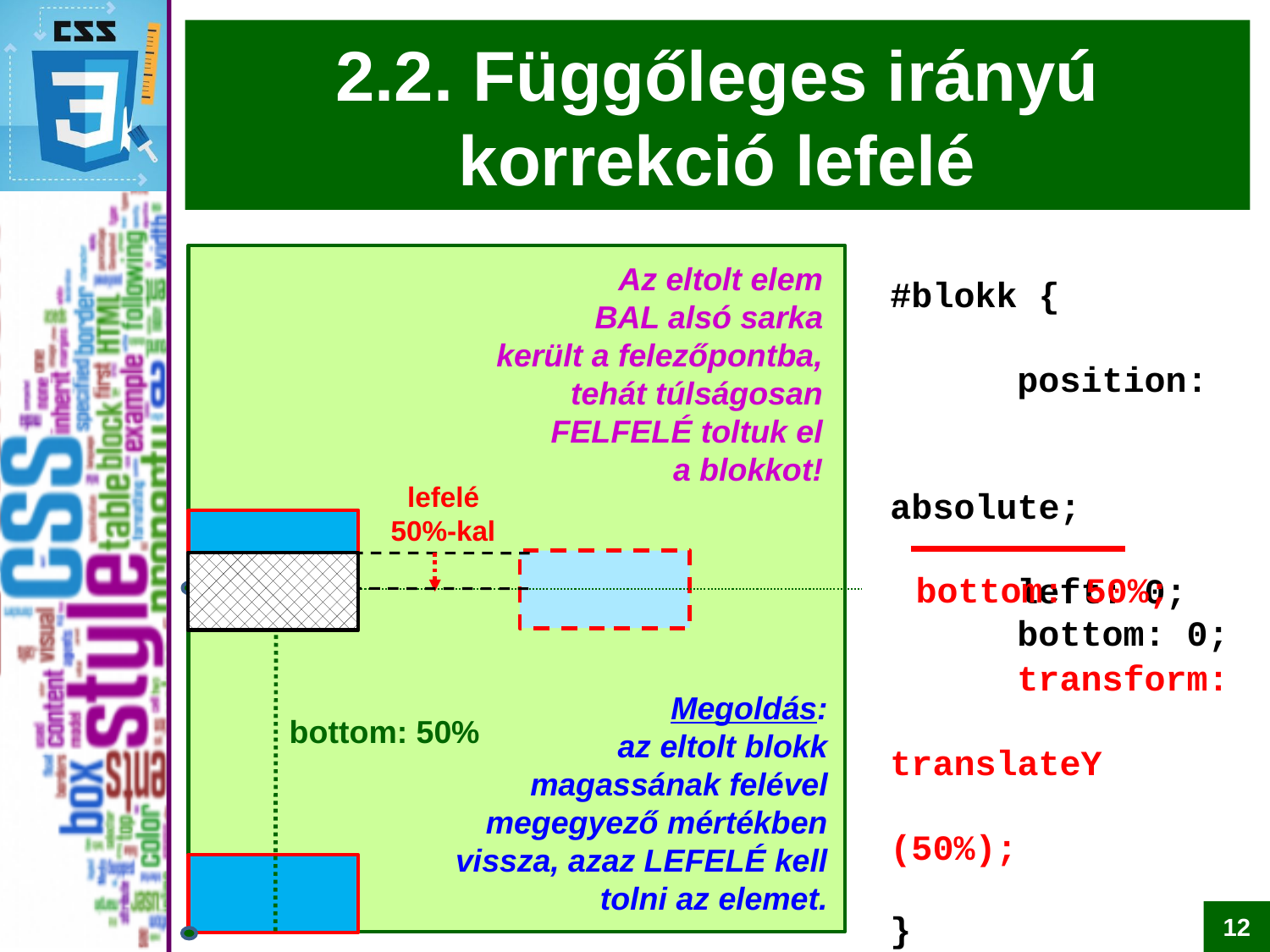

# 2.2. Függőleges irányú korrekció lefelé

Az eltolt elem
BAL alsó sarka
került a felezőpontba,
tehát túlságosan FELFELÉ toltuk el
a blokkot!
#blokk {
	position: 				absolute;
	left: 0;
	bottom: 0;

}
lefelé
50%-kal

bottom: 50%;
bottom: 50%
	transform: 		translateY
		(50%);
Megoldás:
az eltolt blokk magassának felével megegyező mértékben vissza, azaz LEFELÉ kell tolni az elemet.

12